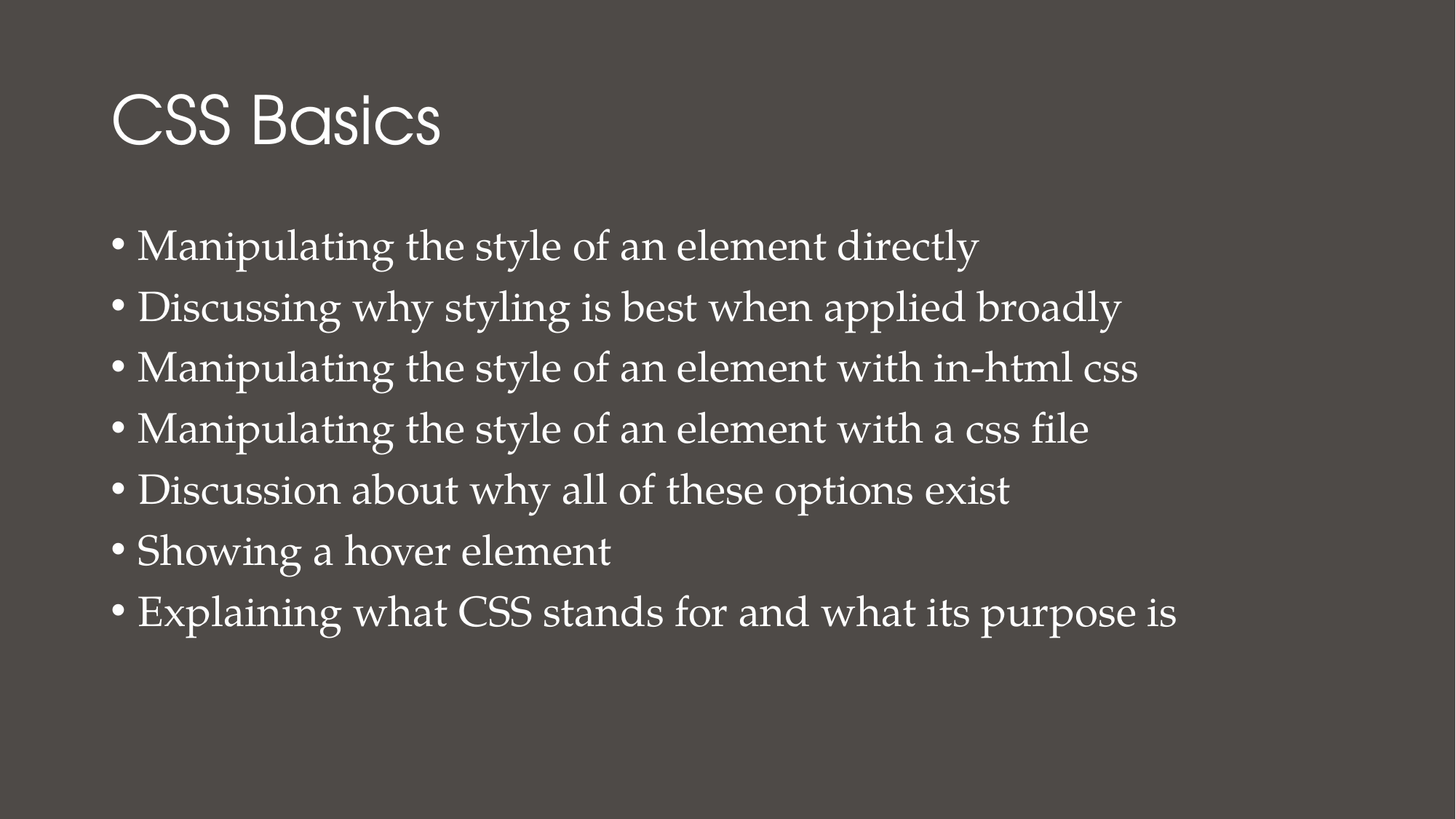

# CSS Basics
Manipulating the style of an element directly
Discussing why styling is best when applied broadly
Manipulating the style of an element with in-html css
Manipulating the style of an element with a css file
Discussion about why all of these options exist
Showing a hover element
Explaining what CSS stands for and what its purpose is